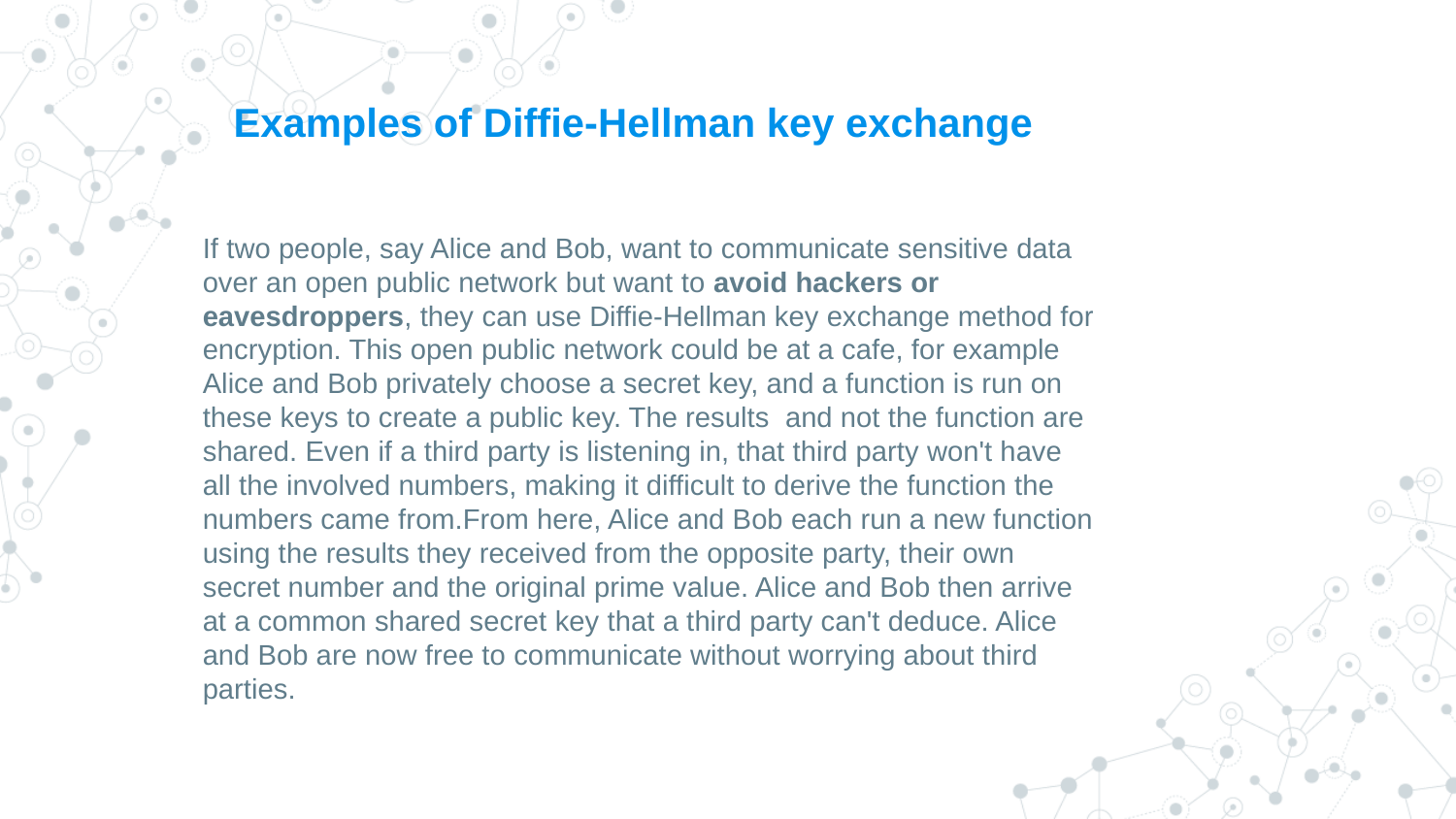

# Examples of Diffie-Hellman key exchange
If two people, say Alice and Bob, want to communicate sensitive data over an open public network but want to avoid hackers or eavesdroppers, they can use Diffie-Hellman key exchange method for encryption. This open public network could be at a cafe, for example Alice and Bob privately choose a secret key, and a function is run on these keys to create a public key. The results  and not the function are shared. Even if a third party is listening in, that third party won't have all the involved numbers, making it difficult to derive the function the numbers came from.From here, Alice and Bob each run a new function using the results they received from the opposite party, their own secret number and the original prime value. Alice and Bob then arrive at a common shared secret key that a third party can't deduce. Alice and Bob are now free to communicate without worrying about third parties.